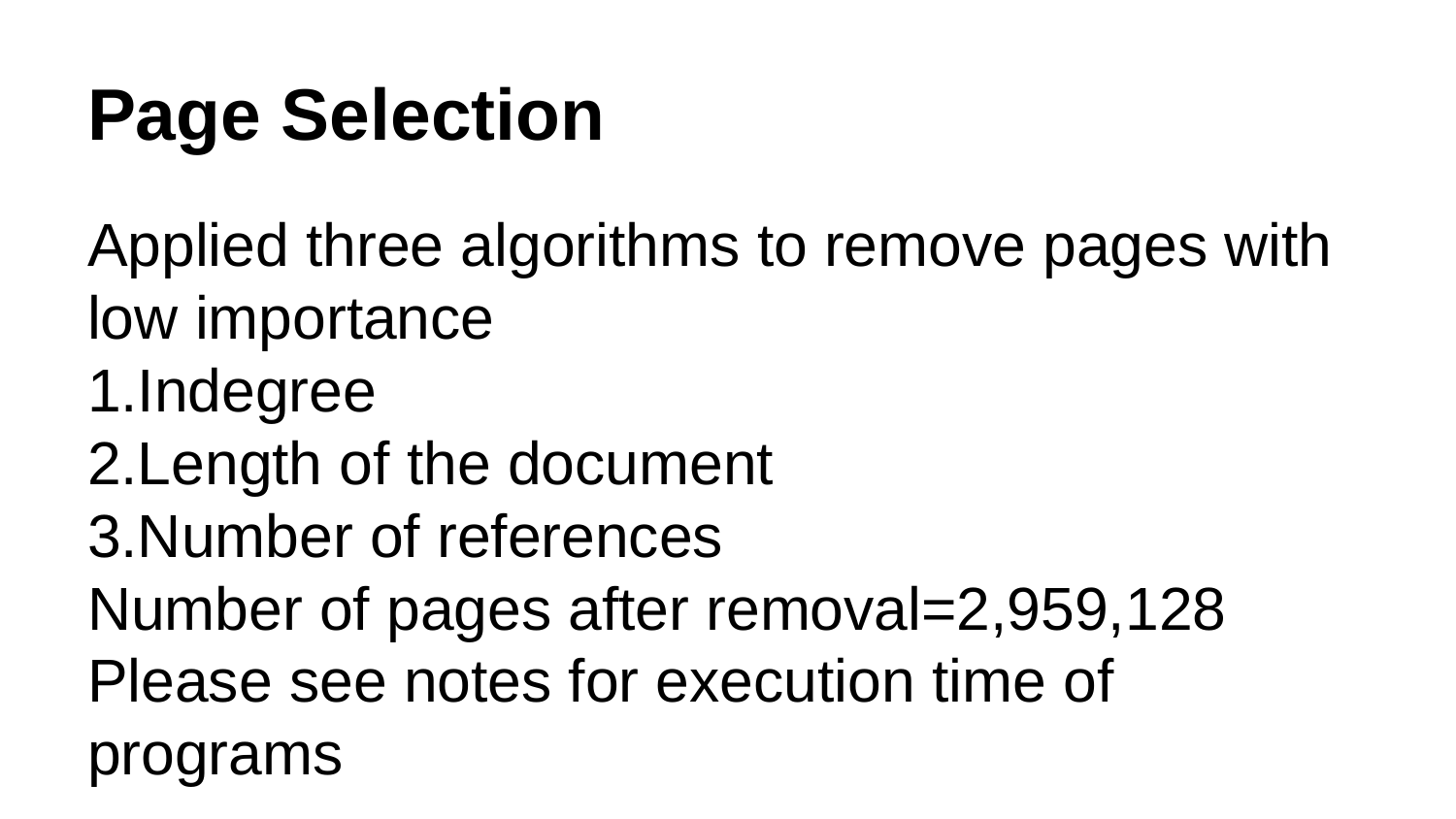

# Page Selection
Applied three algorithms to remove pages with low importance
1.Indegree
2.Length of the document
3.Number of references
Number of pages after removal=2,959,128
Please see notes for execution time of programs